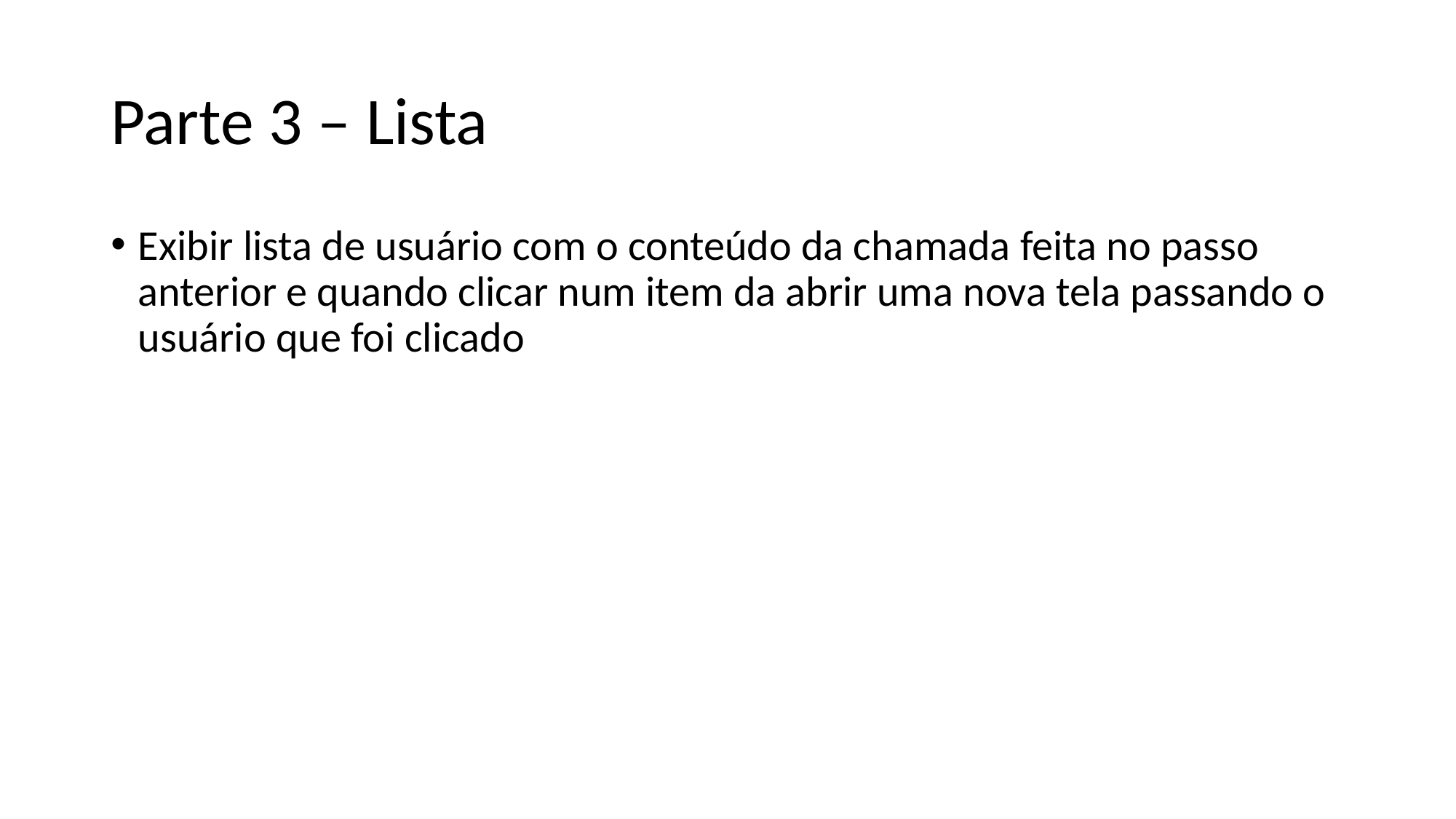

# Parte 3 – Lista
Exibir lista de usuário com o conteúdo da chamada feita no passo anterior e quando clicar num item da abrir uma nova tela passando o usuário que foi clicado